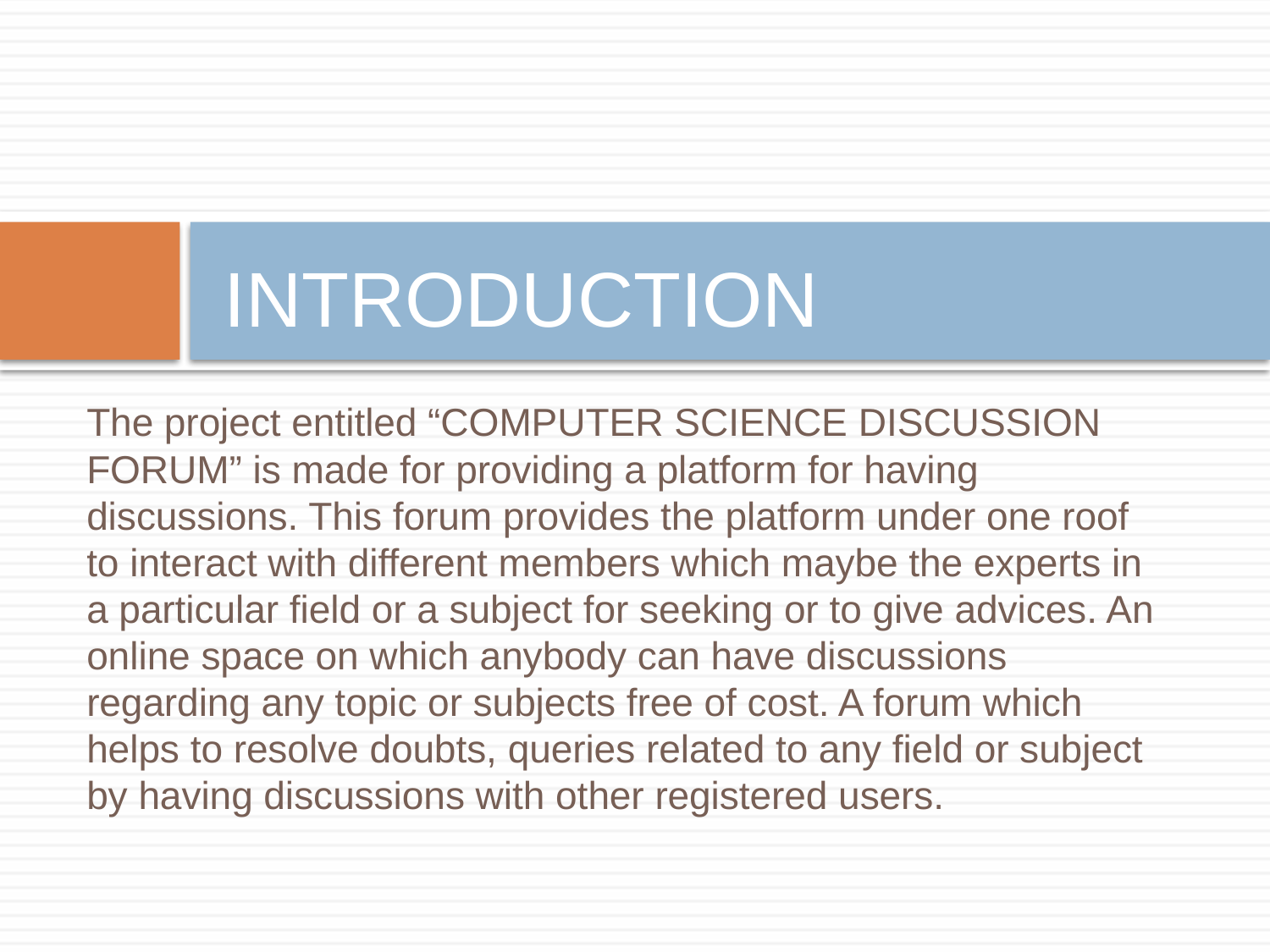

# INTRODUCTION
The project entitled “COMPUTER SCIENCE DISCUSSION FORUM” is made for providing a platform for having discussions. This forum provides the platform under one roof to interact with different members which maybe the experts in a particular field or a subject for seeking or to give advices. An online space on which anybody can have discussions regarding any topic or subjects free of cost. A forum which helps to resolve doubts, queries related to any field or subject by having discussions with other registered users.